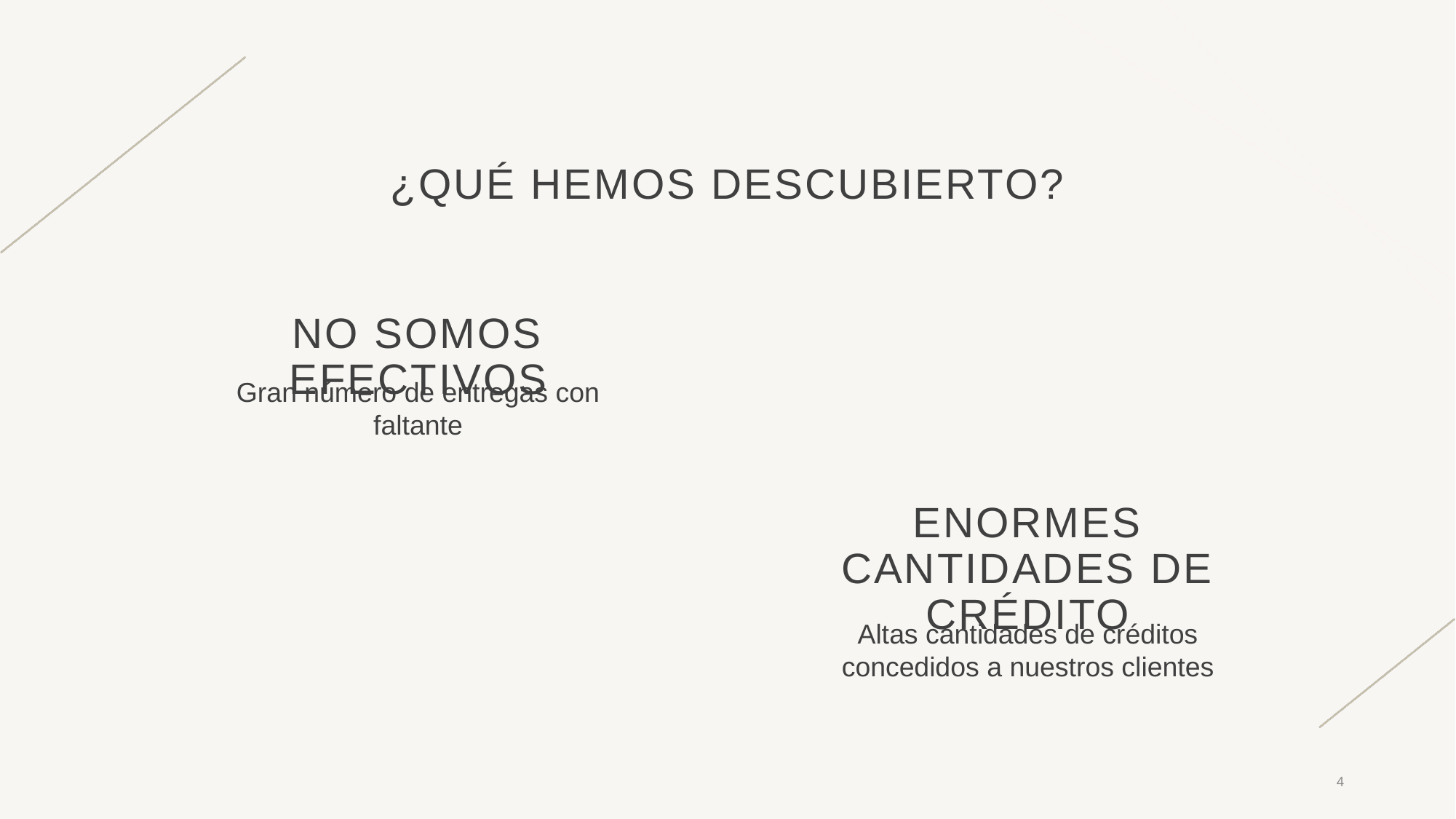

# ¿Qué hemos descubierto?
NO SOMOS EFECTIVOS
Gran número de entregas con faltante

ENORMES CANTIDADES DE CRÉDITO
Altas cantidades de créditos concedidos a nuestros clientes
4